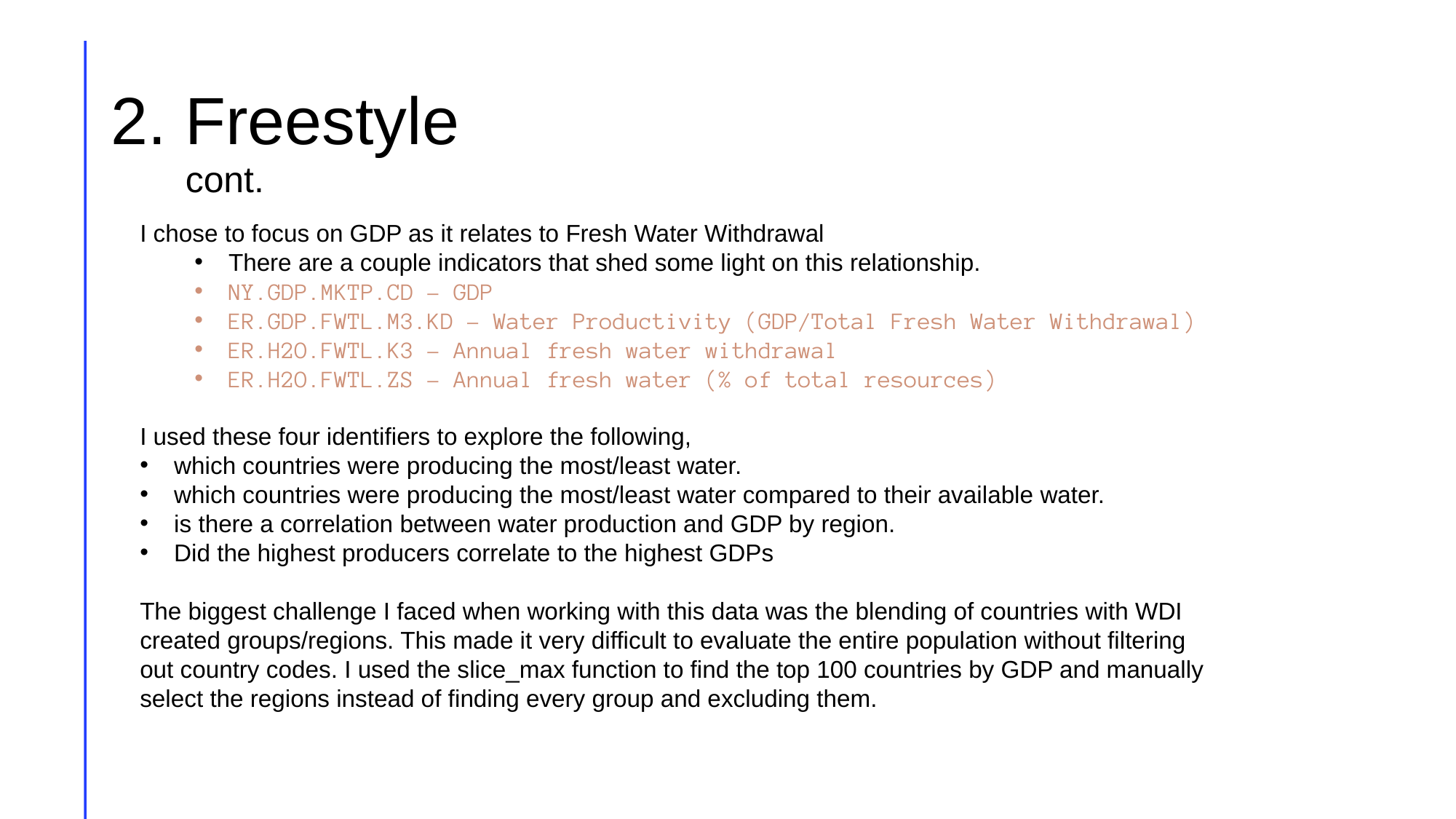

# 2. Freestyle
cont.
I chose to focus on GDP as it relates to Fresh Water Withdrawal
There are a couple indicators that shed some light on this relationship.
NY.GDP.MKTP.CD – GDP
ER.GDP.FWTL.M3.KD – Water Productivity (GDP/Total Fresh Water Withdrawal)
ER.H2O.FWTL.K3 – Annual fresh water withdrawal
ER.H2O.FWTL.ZS – Annual fresh water (% of total resources)

I used these four identifiers to explore the following,
which countries were producing the most/least water.
which countries were producing the most/least water compared to their available water.
is there a correlation between water production and GDP by region.
Did the highest producers correlate to the highest GDPs

The biggest challenge I faced when working with this data was the blending of countries with WDI created groups/regions. This made it very difficult to evaluate the entire population without filtering out country codes. I used the slice_max function to find the top 100 countries by GDP and manually select the regions instead of finding every group and excluding them.